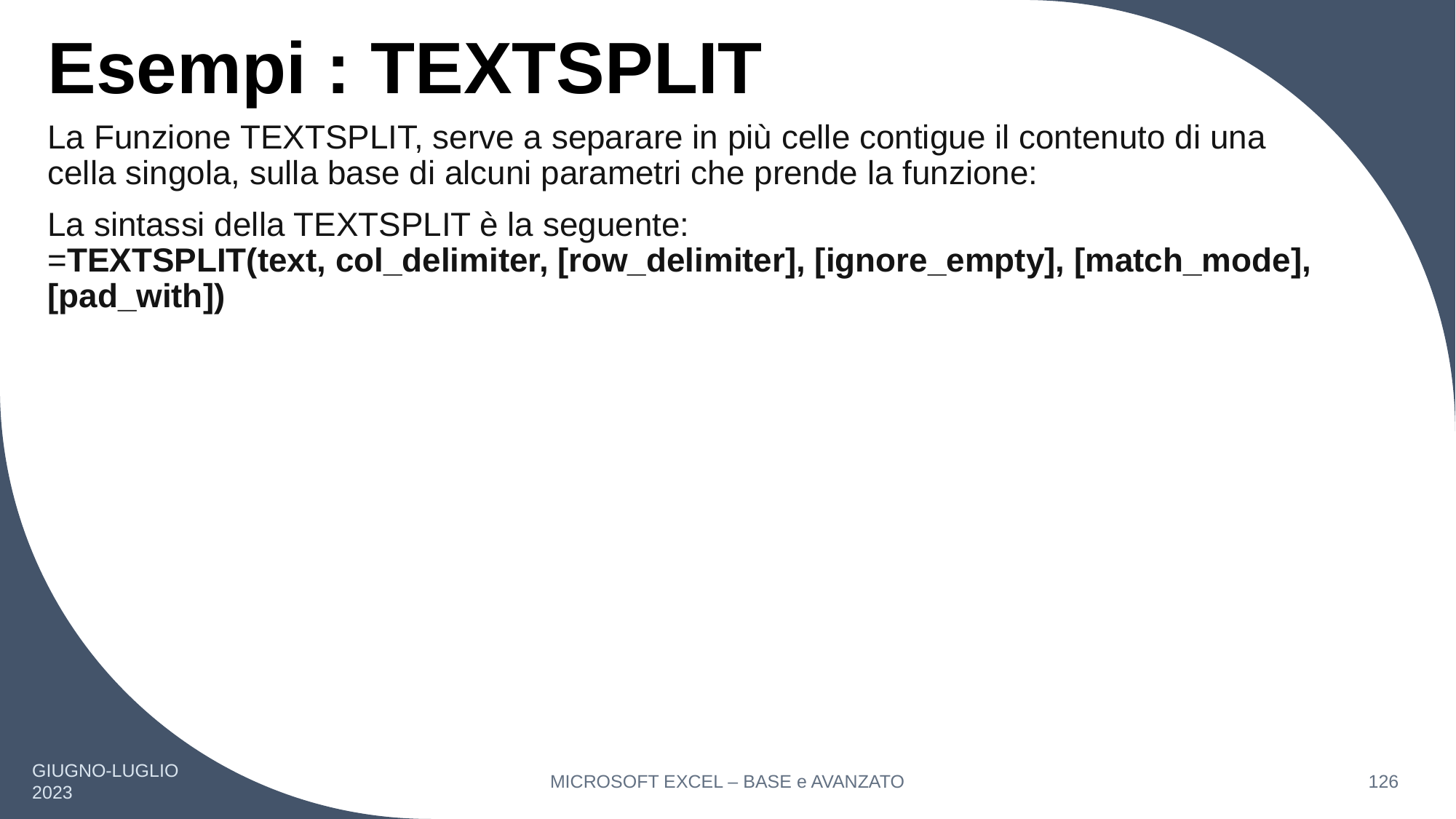

# Esempi : TEXTSPLIT
La Funzione TEXTSPLIT, serve a separare in più celle contigue il contenuto di una cella singola, sulla base di alcuni parametri che prende la funzione:
La sintassi della TEXTSPLIT è la seguente:
=TEXTSPLIT(text, col_delimiter, [row_delimiter], [ignore_empty], [match_mode], [pad_with])

GIUGNO-LUGLIO 2023
MICROSOFT EXCEL – BASE e AVANZATO
126